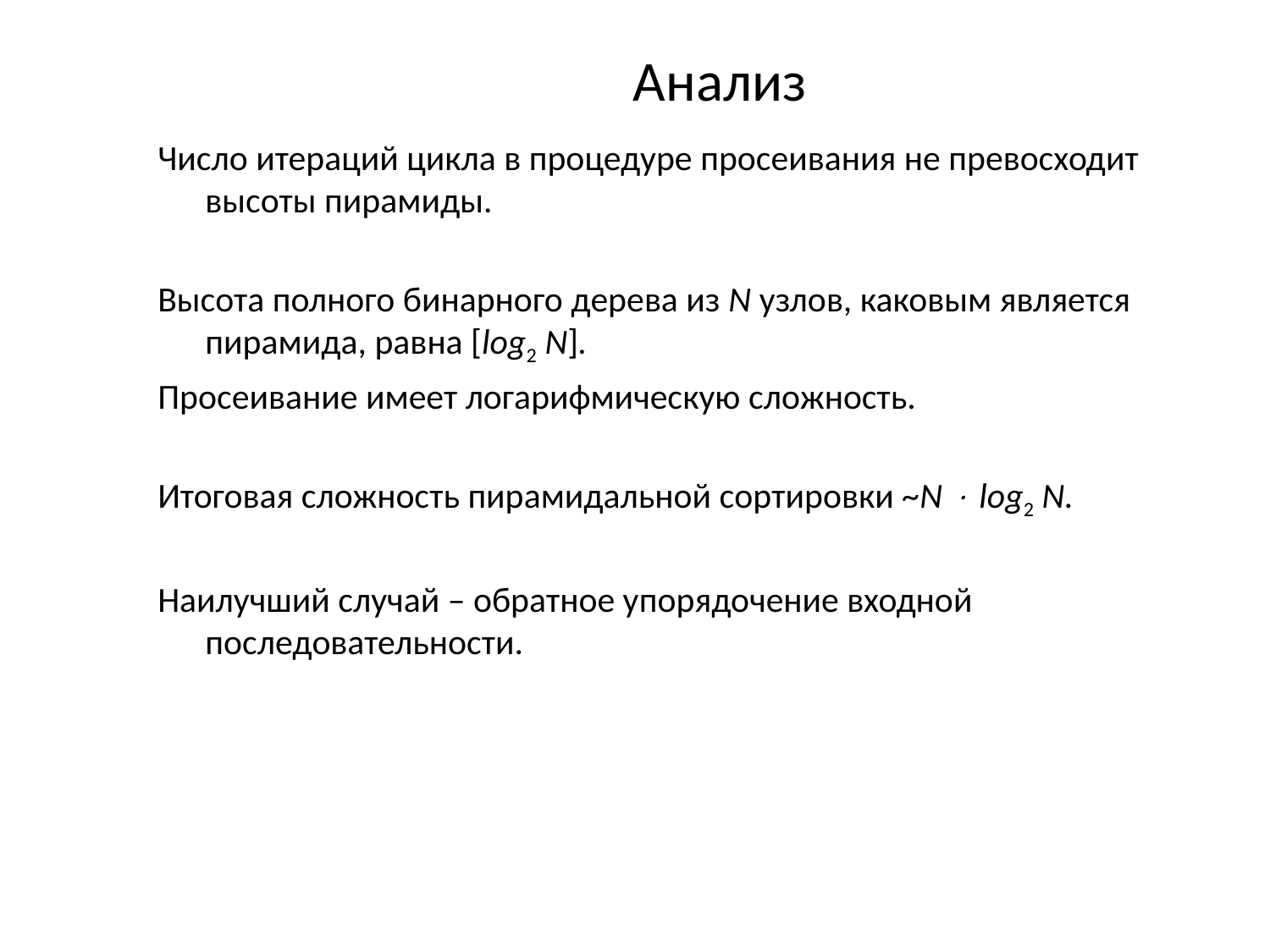

# Анализ
Число итераций цикла в процедуре просеивания не превосходит высоты пирамиды.

Высота полного бинарного дерева из N узлов, каковым является пирамида, равна [log2 N].
Просеивание имеет логарифмическую сложность.

Итоговая сложность пирамидальной сортировки ~N ⋅ log2 N.

Наилучший случай – обратное упорядочение входной последовательности.